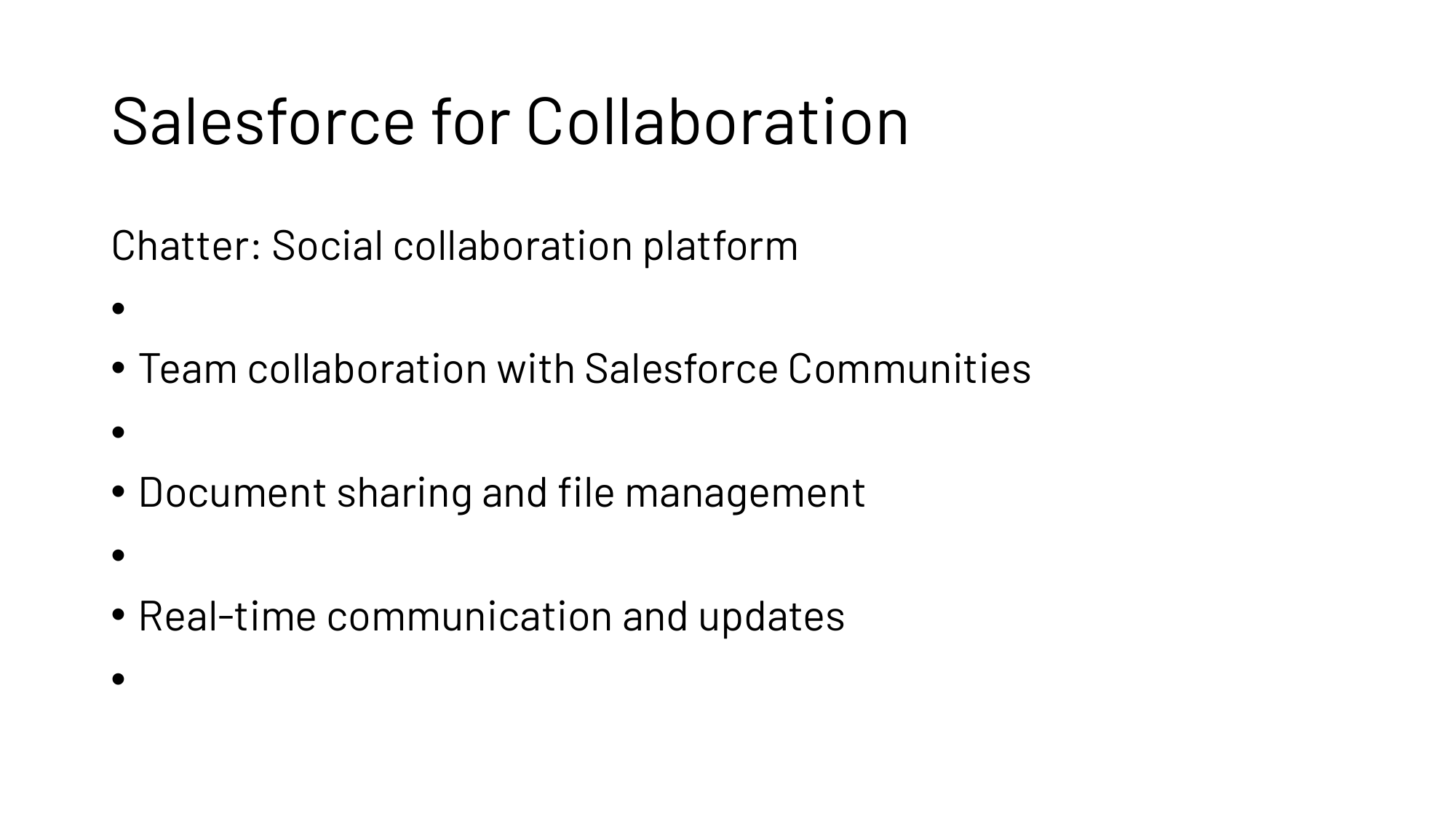

# Salesforce for Collaboration
Chatter: Social collaboration platform

Team collaboration with Salesforce Communities

Document sharing and file management

Real-time communication and updates